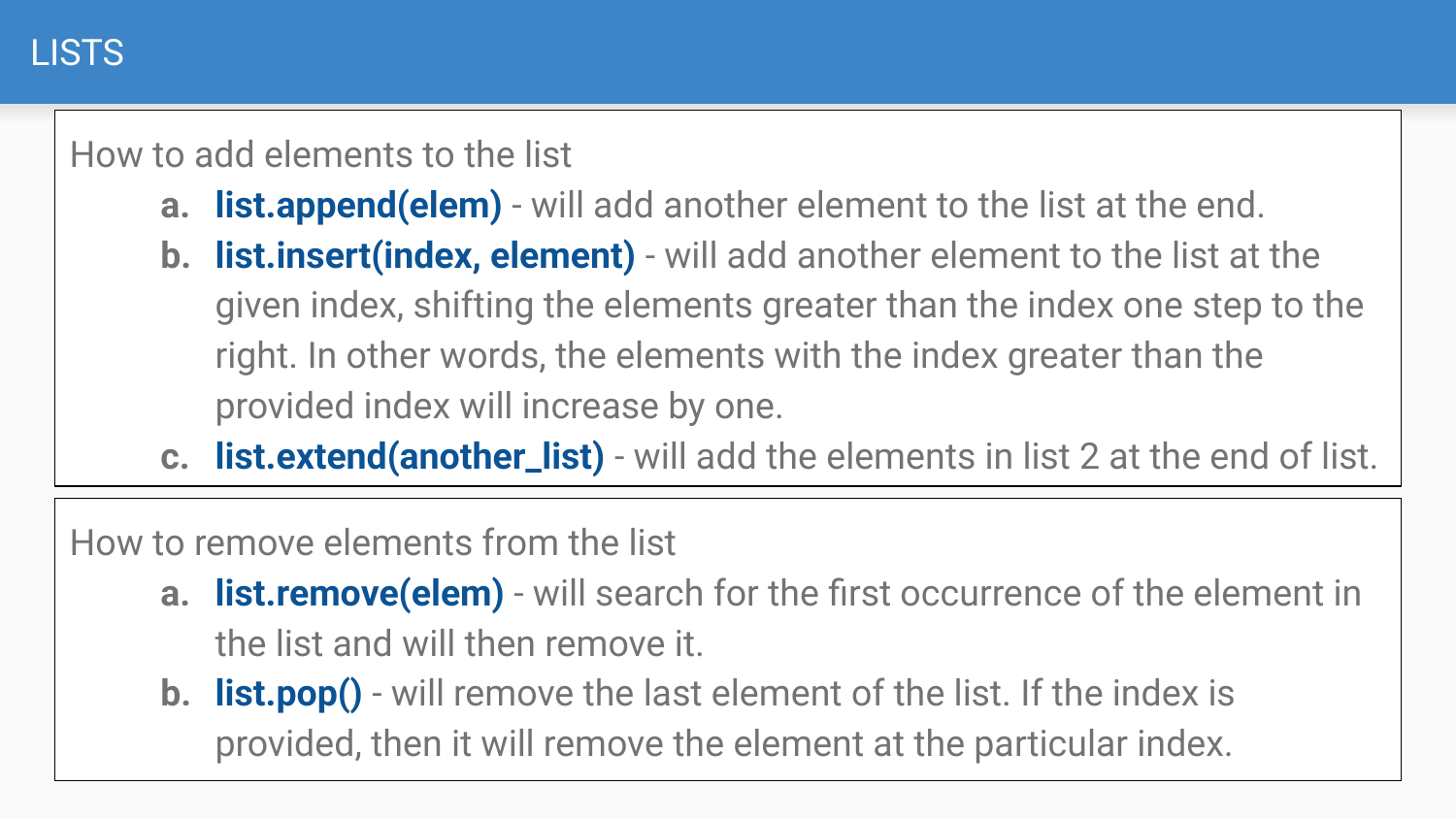

# LISTS
How to add elements to the list
list.append(elem) - will add another element to the list at the end.
list.insert(index, element) - will add another element to the list at the given index, shifting the elements greater than the index one step to the right. In other words, the elements with the index greater than the provided index will increase by one.
list.extend(another_list) - will add the elements in list 2 at the end of list.
How to remove elements from the list
list.remove(elem) - will search for the first occurrence of the element in the list and will then remove it.
list.pop() - will remove the last element of the list. If the index is provided, then it will remove the element at the particular index.